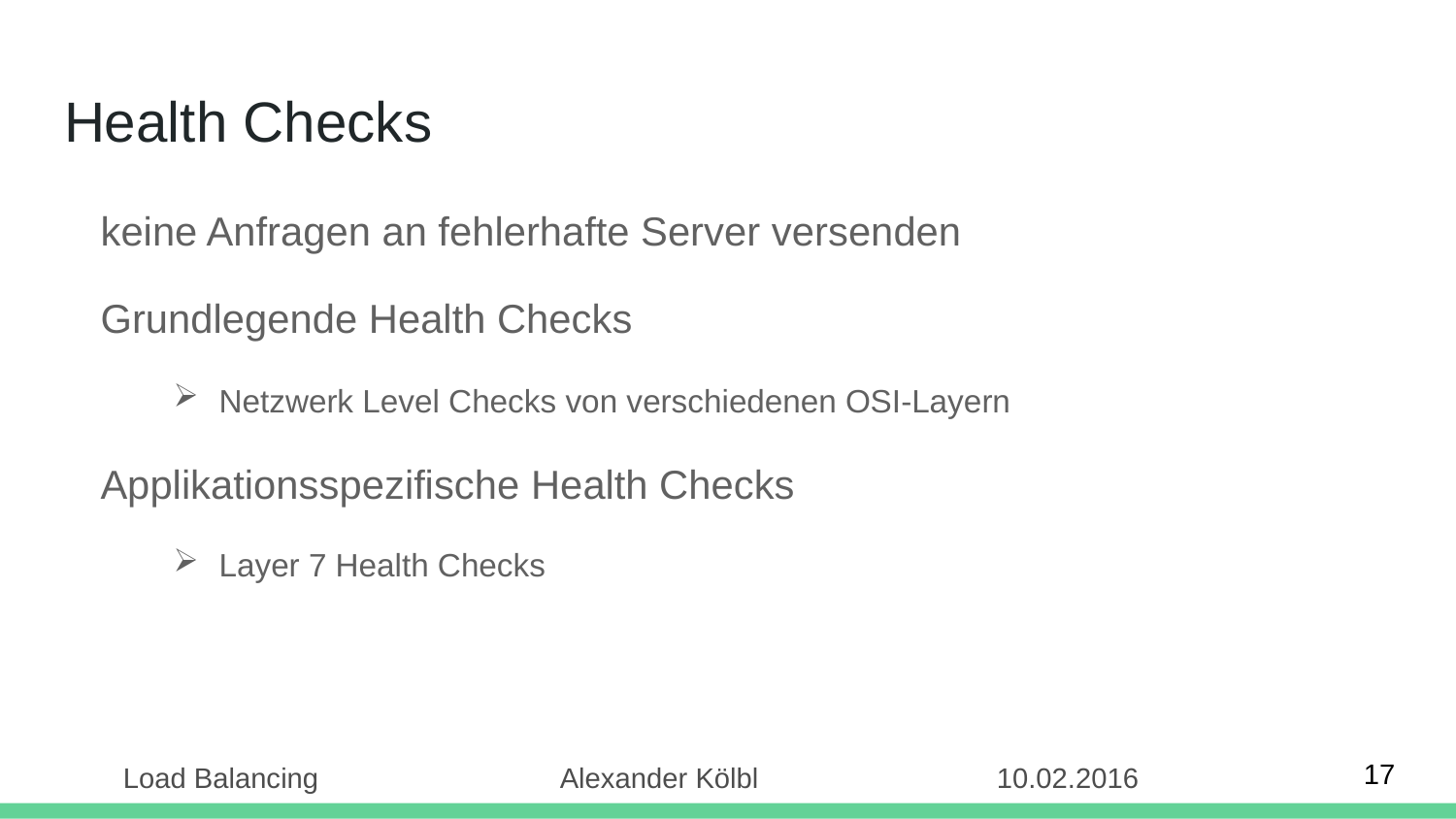

# Health Checks
keine Anfragen an fehlerhafte Server versenden
Grundlegende Health Checks
Netzwerk Level Checks von verschiedenen OSI-Layern
Applikationsspezifische Health Checks
Layer 7 Health Checks

17